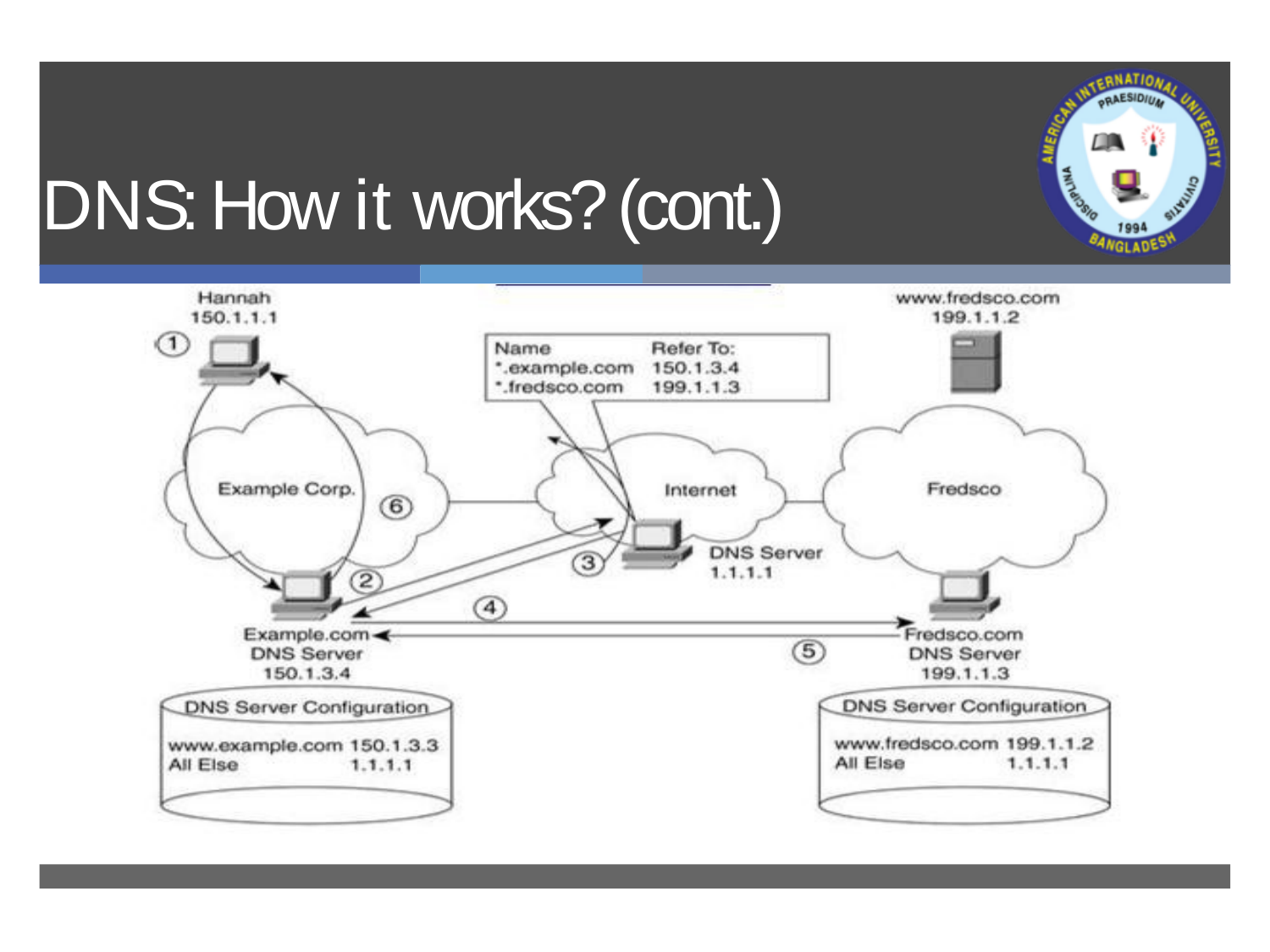

# D N S: How it works? (cont.)